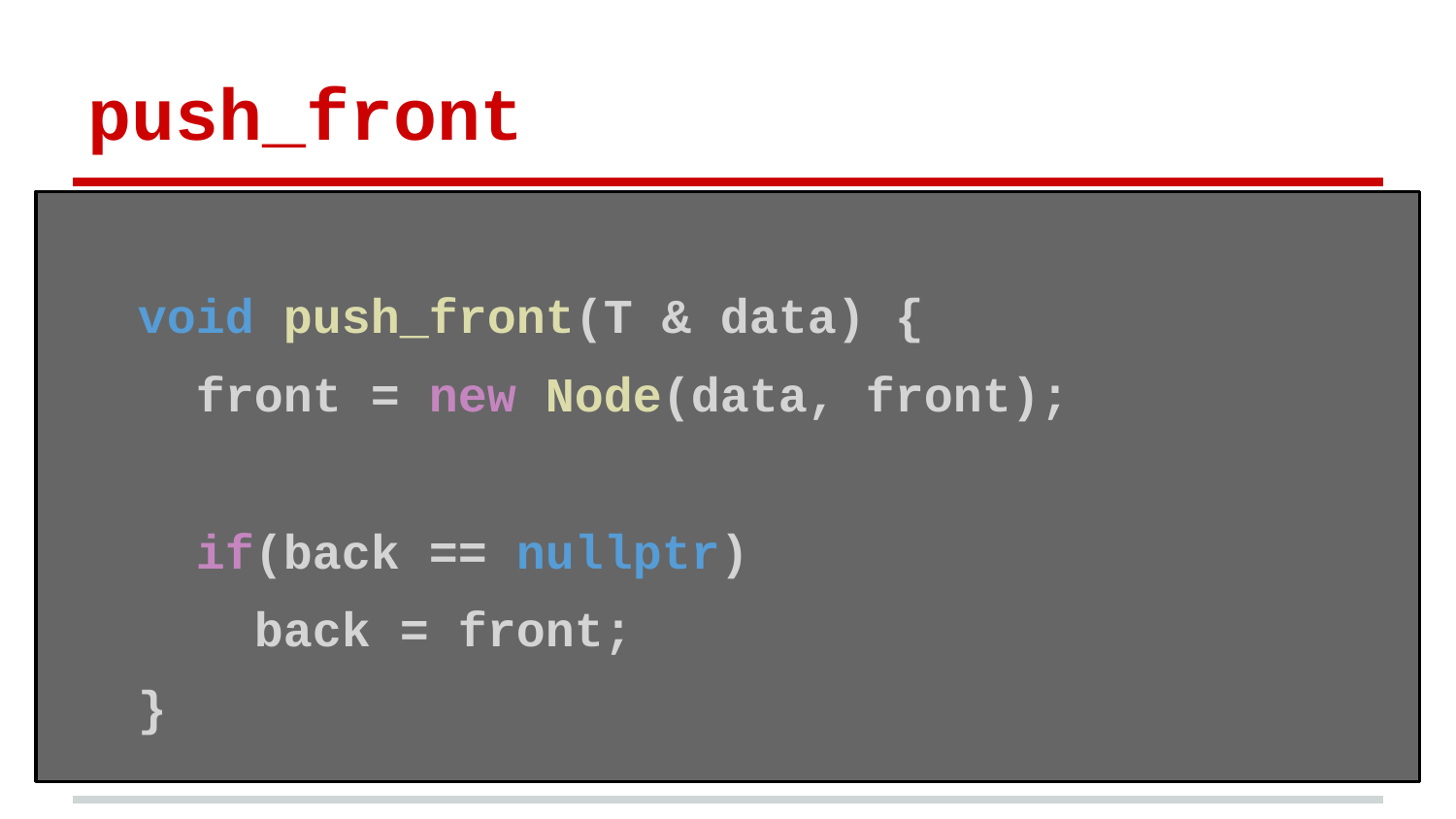

# push_front

   void push_front(T & data) {
     front = new Node(data, front);

     if(back == nullptr)
       back = front;
   }